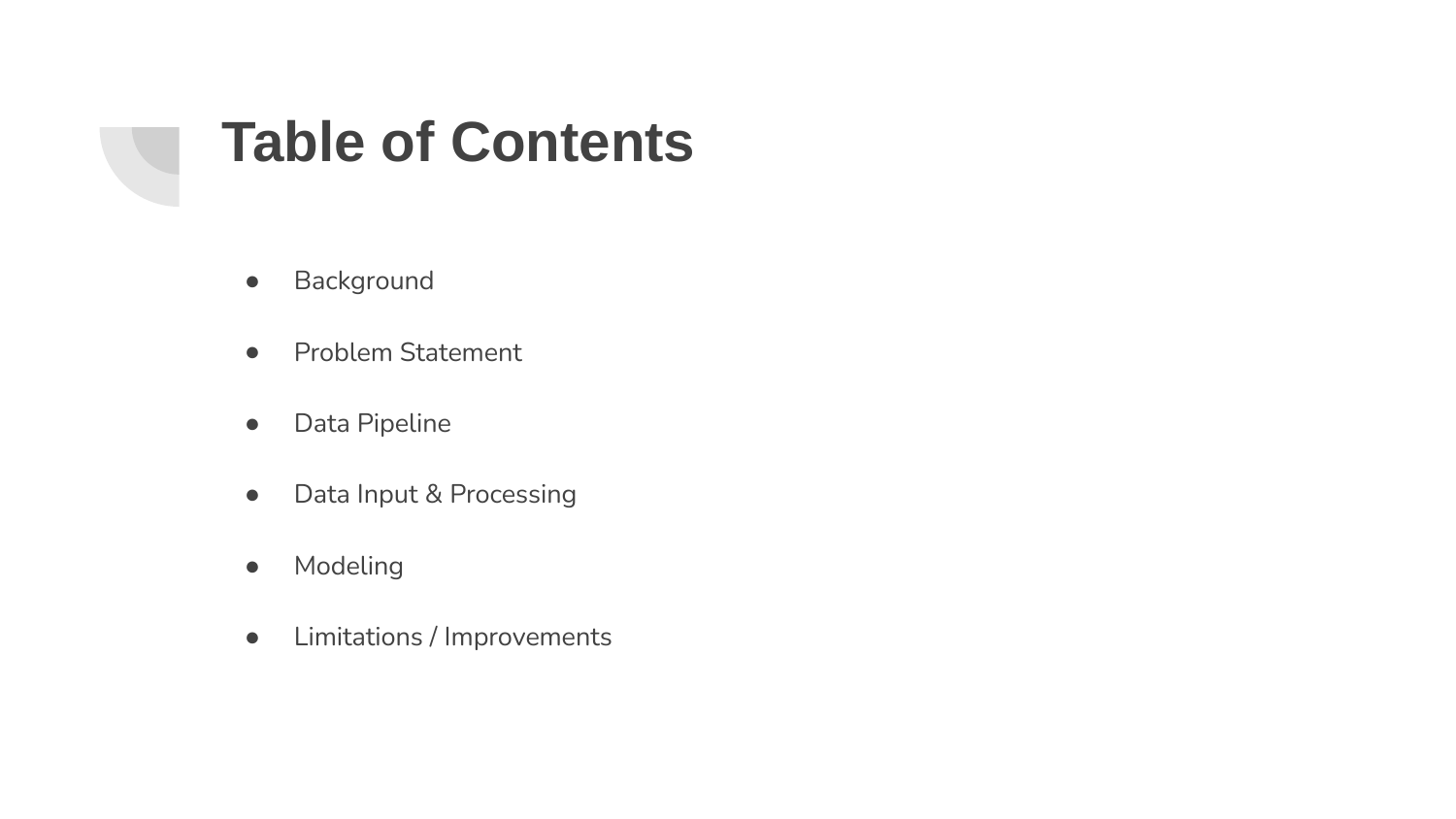

# Table of Contents
Background
Problem Statement
Data Pipeline
Data Input & Processing
Modeling
Limitations / Improvements